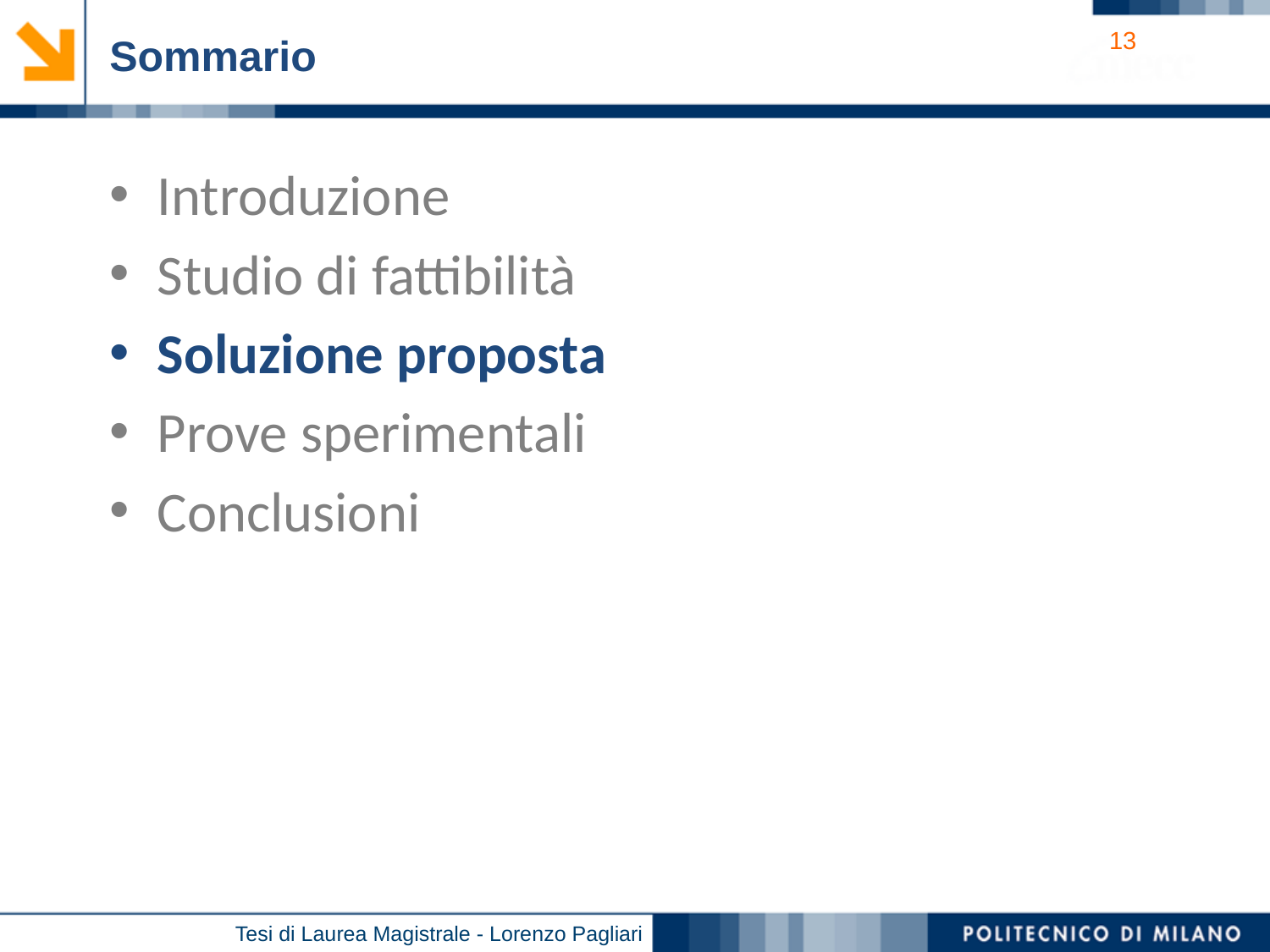

Sommario
Introduzione
Studio di fattibilità
Soluzione proposta
Prove sperimentali
Conclusioni